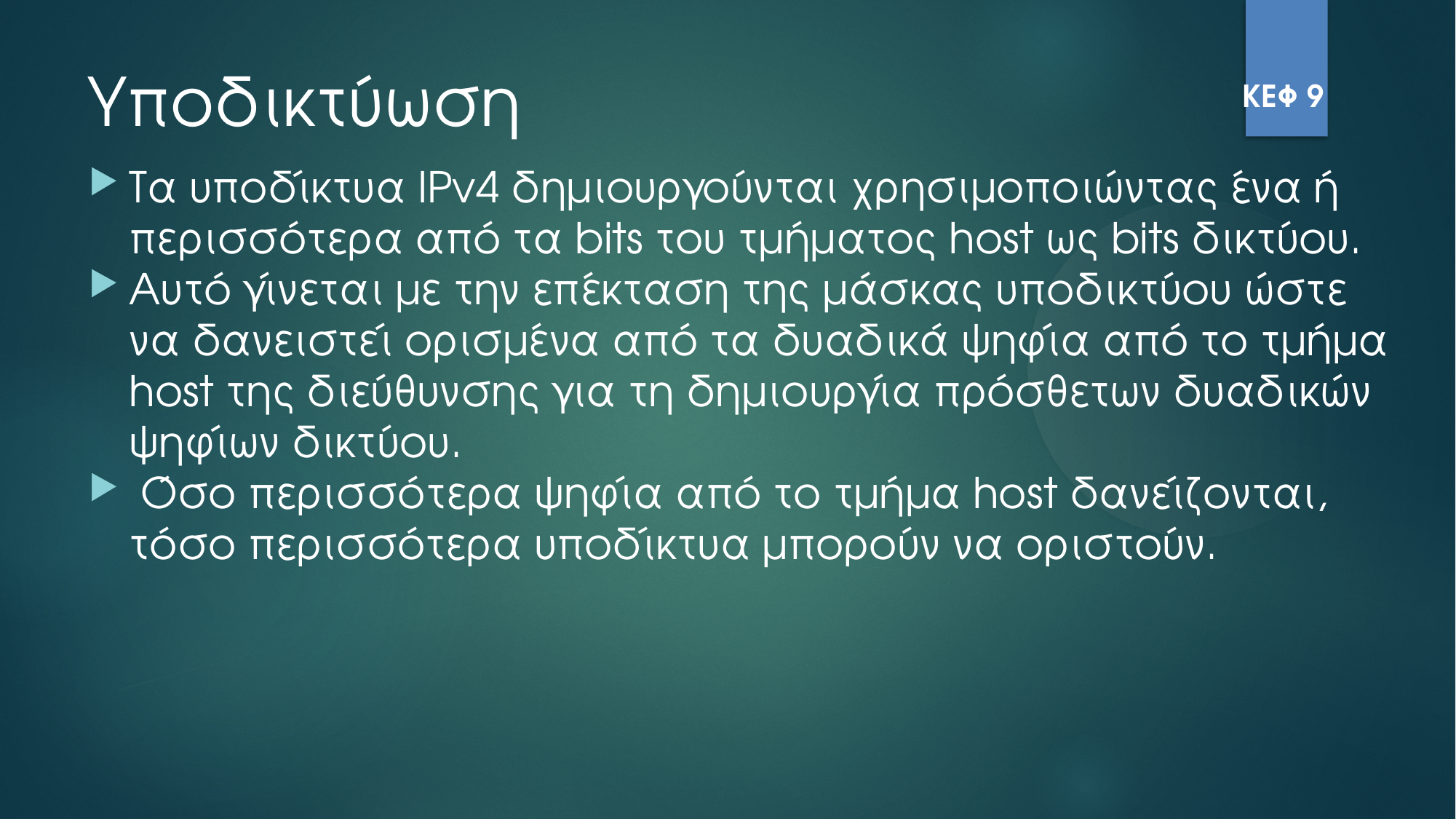

Υποδικτύωση
ΚΕΦ 9

Τα υποδίκτυα IPv4 δημιουργούνται χρησιμοποιώντας ένα ή περισσότερα από τα bits του τμήματος host ως bits δικτύου.
Αυτό γίνεται με την επέκταση της μάσκας υποδικτύου ώστε να δανειστεί ορισμένα από τα δυαδικά ψηφία από το τμήμα host της διεύθυνσης για τη δημιουργία πρόσθετων δυαδικών ψηφίων δικτύου.
 Όσο περισσότερα ψηφία από το τμήμα host δανείζονται, τόσο περισσότερα υποδίκτυα μπορούν να οριστούν.